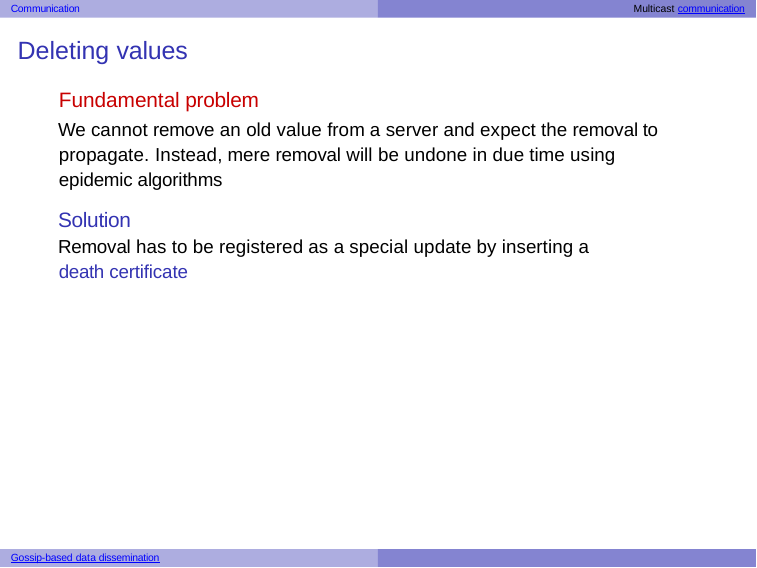

Communication	Multicast communication
# Deleting values
Fundamental problem
We cannot remove an old value from a server and expect the removal to propagate. Instead, mere removal will be undone in due time using epidemic algorithms
Solution
Removal has to be registered as a special update by inserting a death certificate

Gossip-based data dissemination